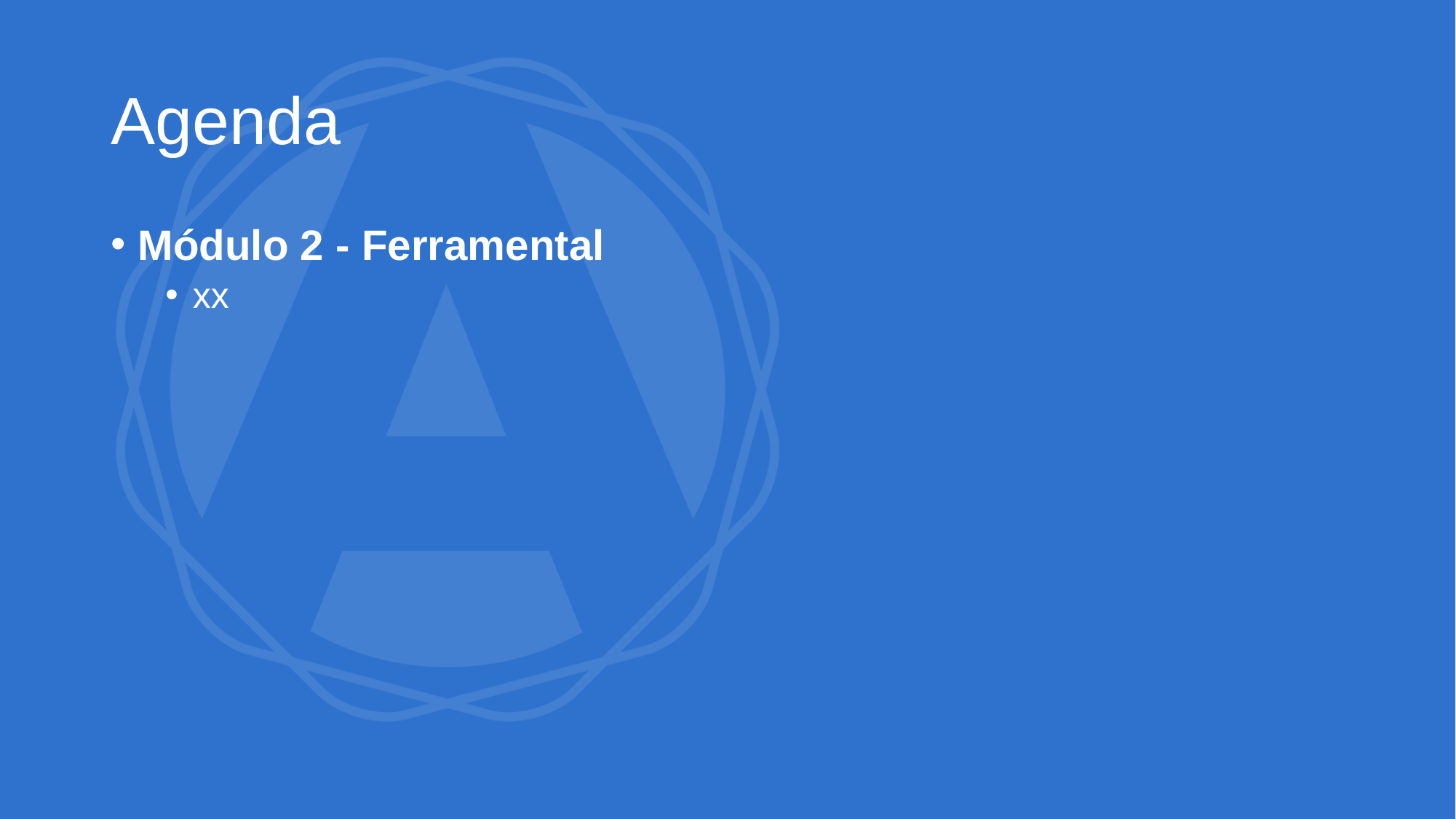

# Agenda
Módulo 2 - Ferramental
xx